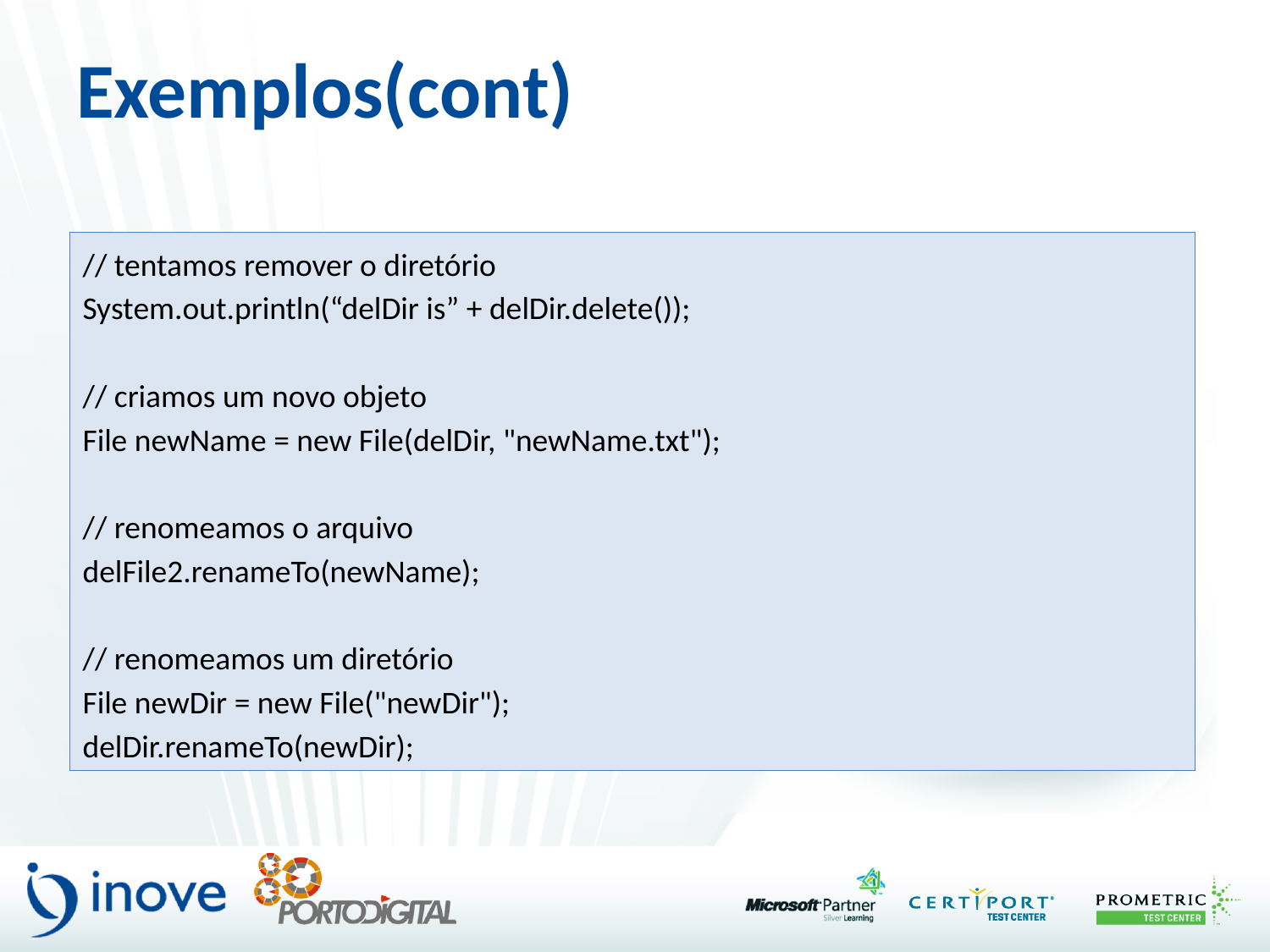

# Exemplos(cont)

// tentamos remover o diretório
System.out.println(“delDir is” + delDir.delete());

// criamos um novo objeto
File newName = new File(delDir, "newName.txt");

// renomeamos o arquivo
delFile2.renameTo(newName);

// renomeamos um diretório
File newDir = new File("newDir");
delDir.renameTo(newDir);